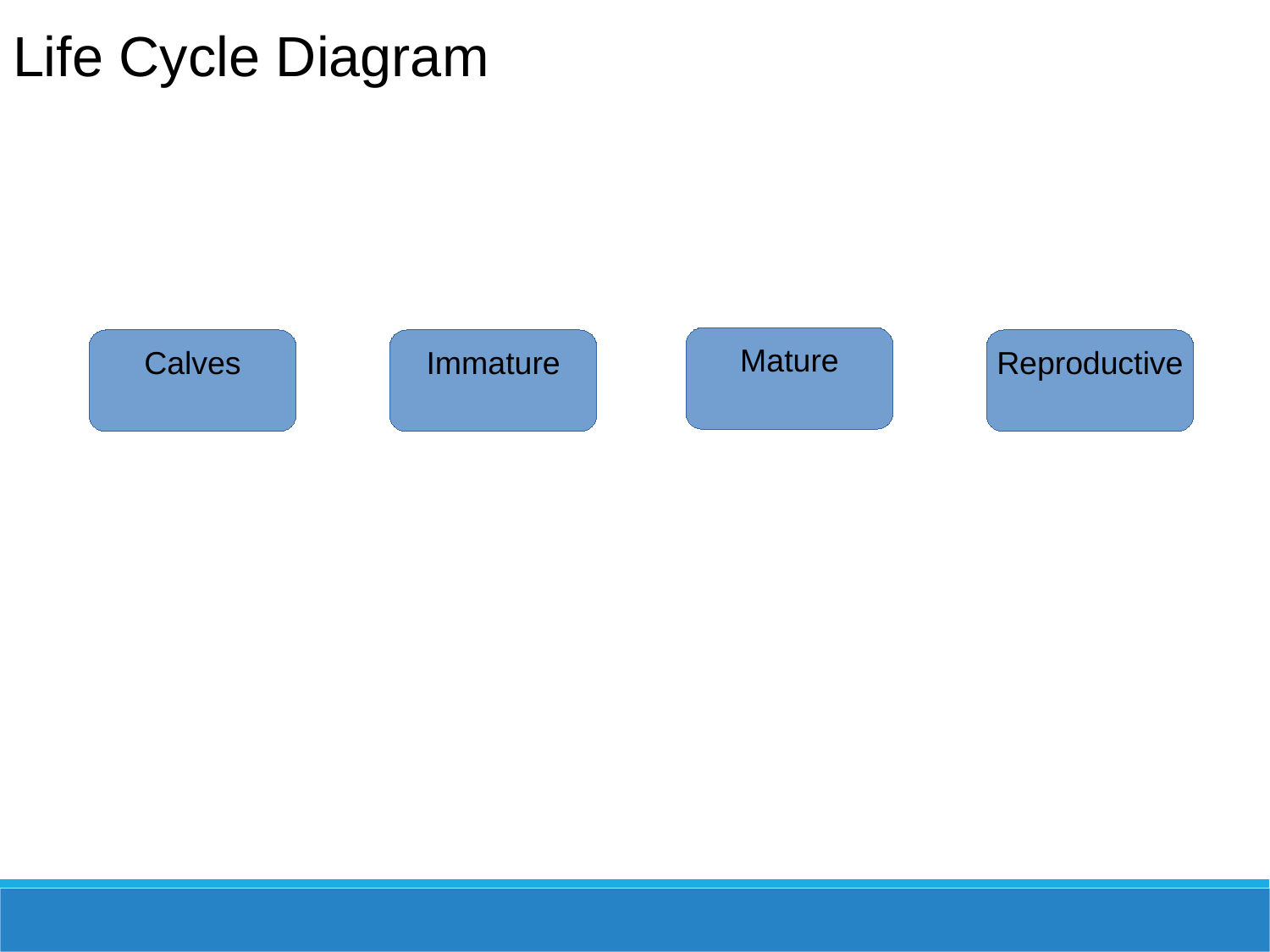

Life Cycle Diagram

Mature

Calves

Immature

Reproductive